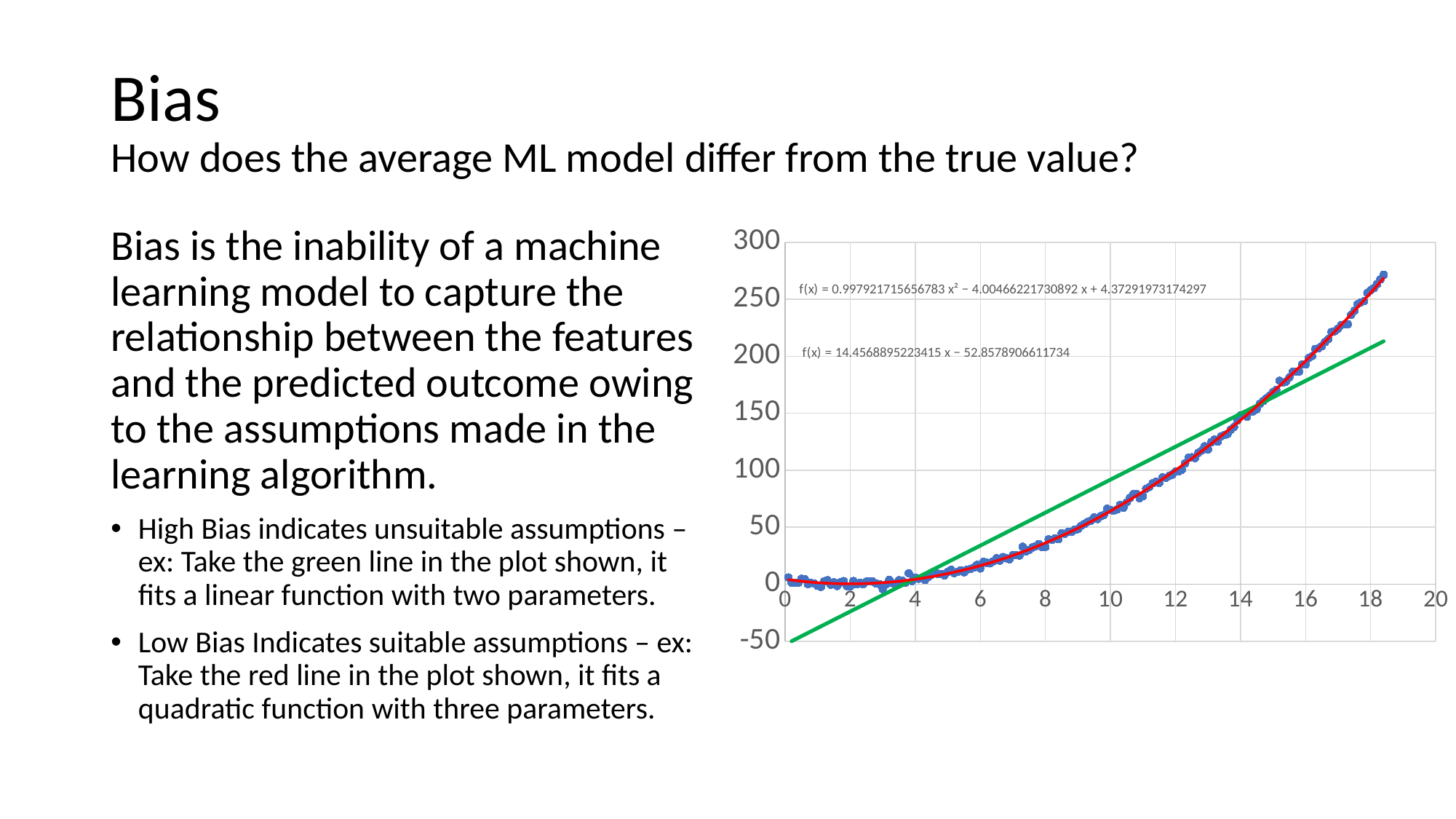

# Bias How does the average ML model differ from the true value?
Bias is the inability of a machine learning model to capture the relationship between the features and the predicted outcome owing to the assumptions made in the learning algorithm.
High Bias indicates unsuitable assumptions – ex: Take the green line in the plot shown, it fits a linear function with two parameters.
Low Bias Indicates suitable assumptions – ex: Take the red line in the plot shown, it fits a quadratic function with three parameters.

### Chart

| Category |  |
|---|---|